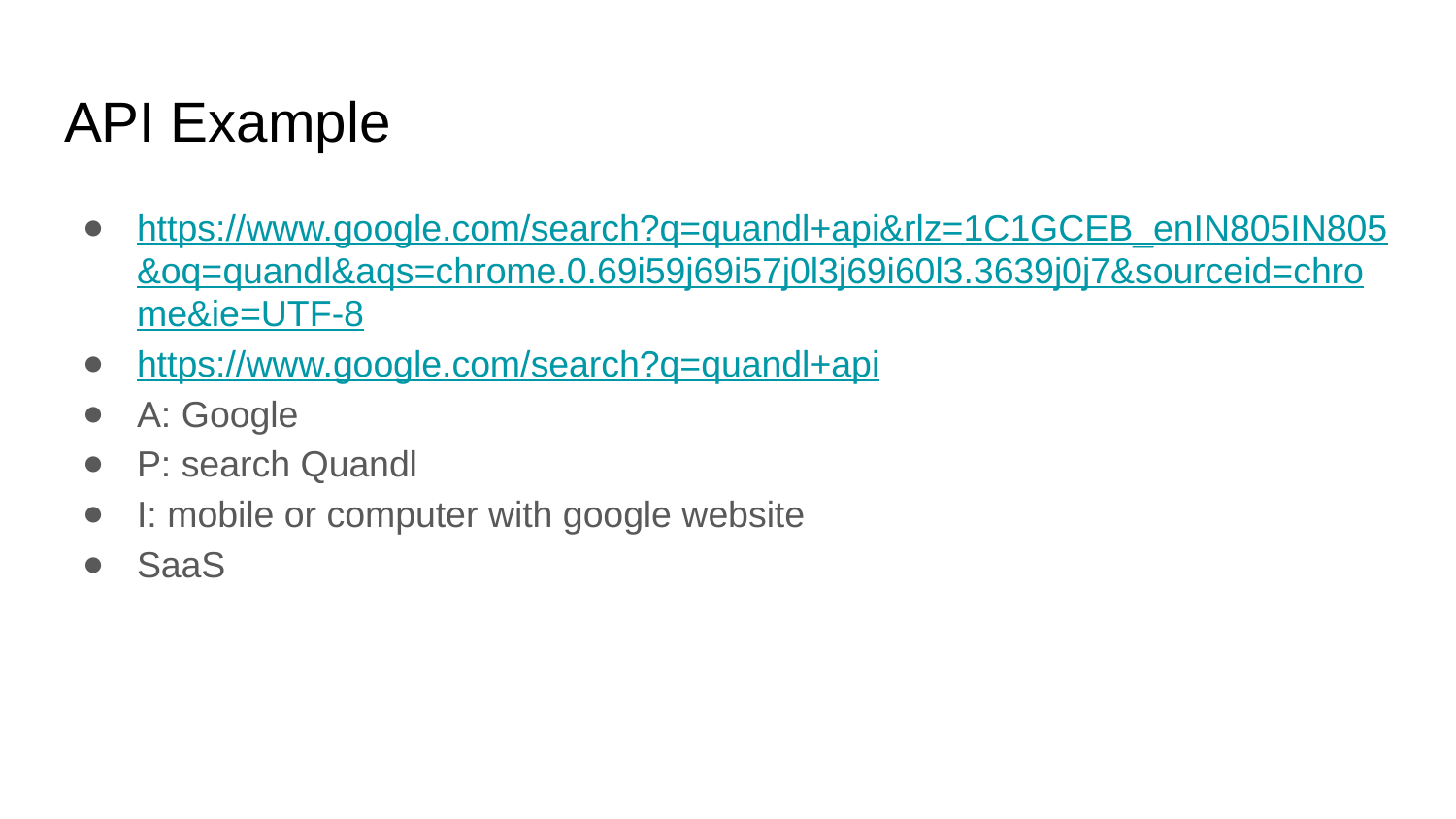

# API Example
https://www.google.com/search?q=quandl+api&rlz=1C1GCEB_enIN805IN805&oq=quandl&aqs=chrome.0.69i59j69i57j0l3j69i60l3.3639j0j7&sourceid=chrome&ie=UTF-8
https://www.google.com/search?q=quandl+api
A: Google
P: search Quandl
I: mobile or computer with google website
SaaS